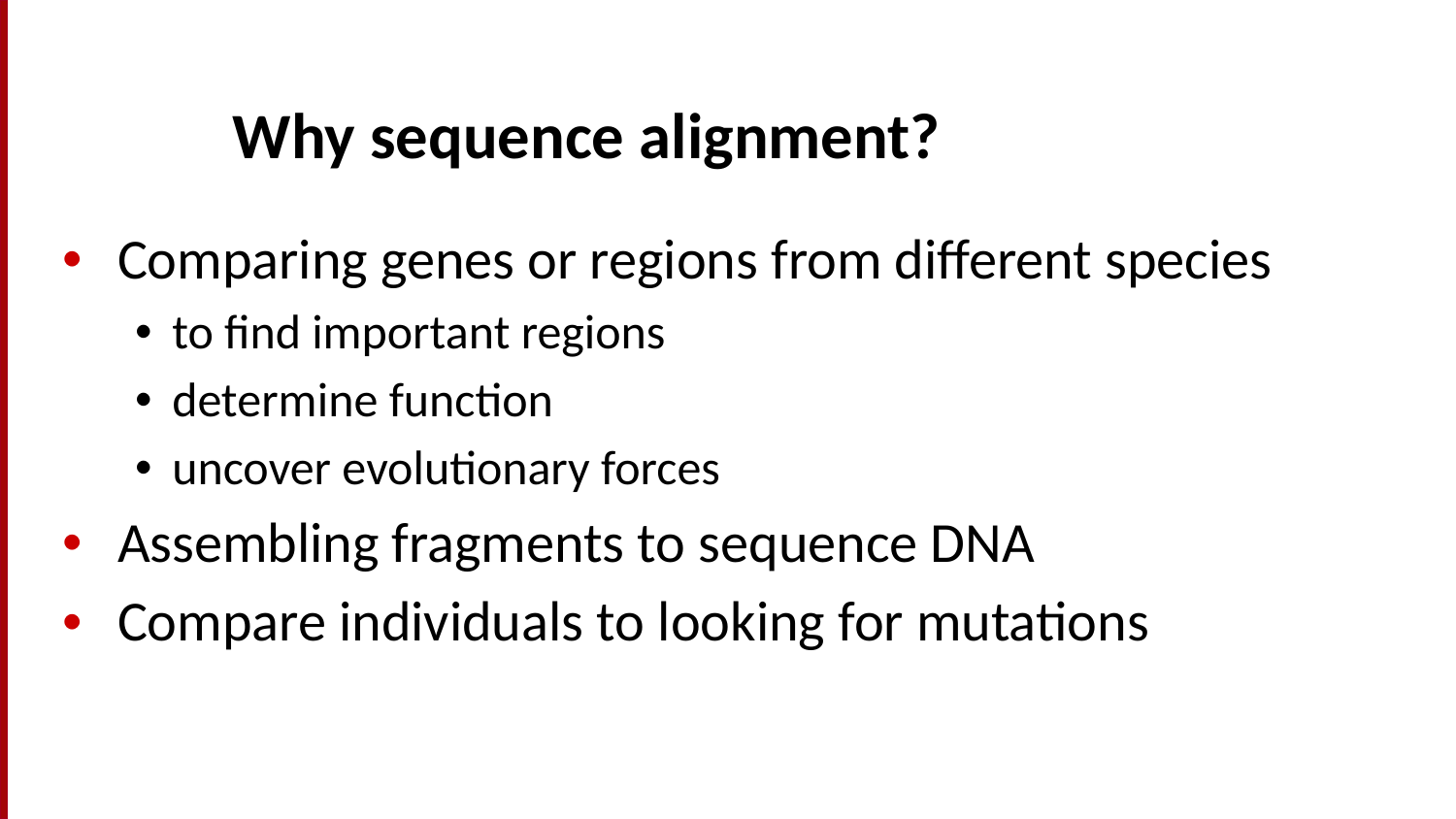

Why sequence alignment?
Comparing genes or regions from different species
to find important regions
determine function
uncover evolutionary forces
Assembling fragments to sequence DNA
Compare individuals to looking for mutations